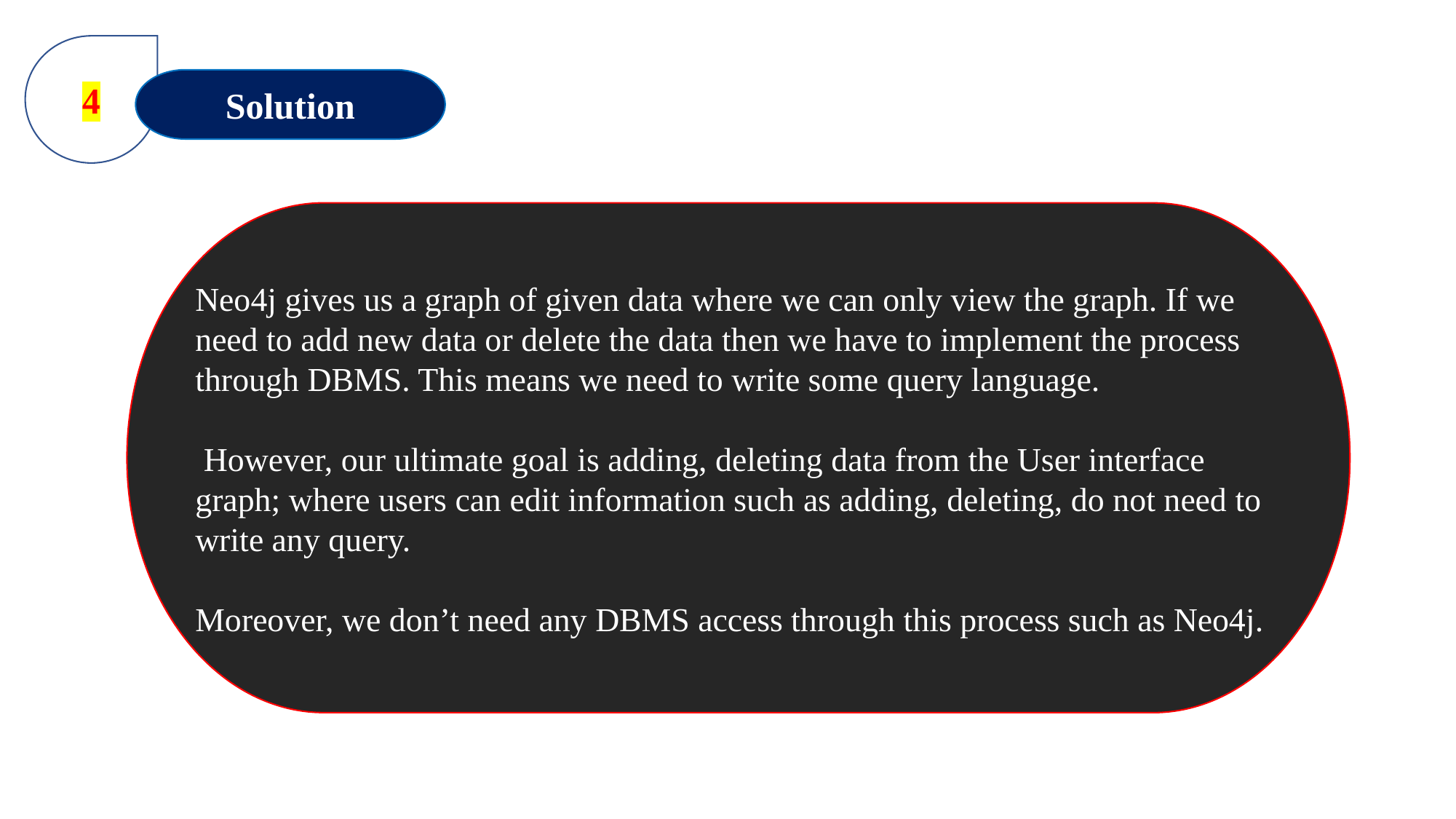

4
Solution
Neo4j gives us a graph of given data where we can only view the graph. If we need to add new data or delete the data then we have to implement the process through DBMS. This means we need to write some query language.

 However, our ultimate goal is adding, deleting data from the User interface graph; where users can edit information such as adding, deleting, do not need to write any query.

Moreover, we don’t need any DBMS access through this process such as Neo4j.